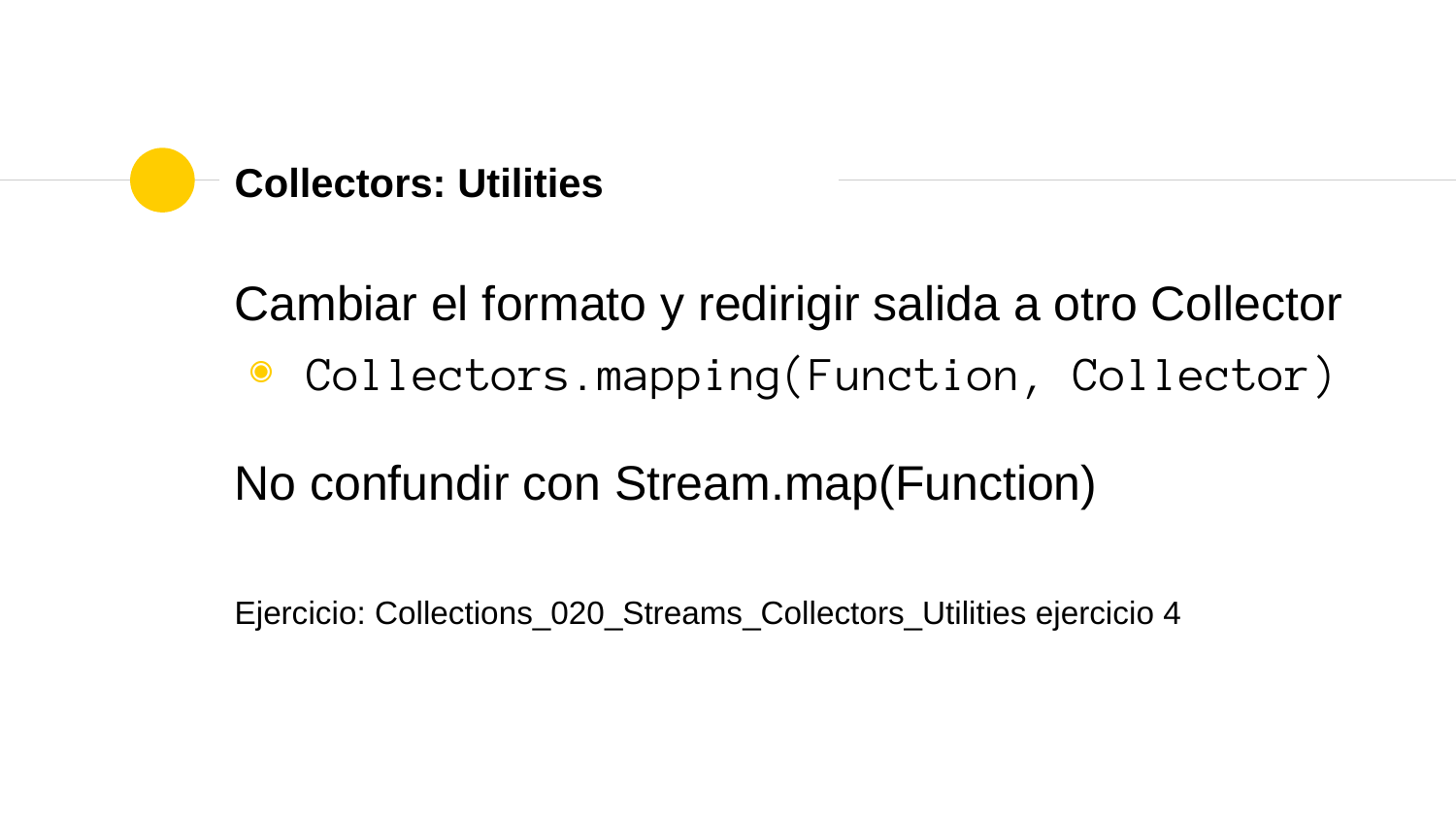

# Collectors: Utilities
Cambiar el formato y redirigir salida a otro Collector
Collectors.mapping(Function, Collector)

No confundir con Stream.map(Function)

Ejercicio: Collections_020_Streams_Collectors_Utilities ejercicio 4